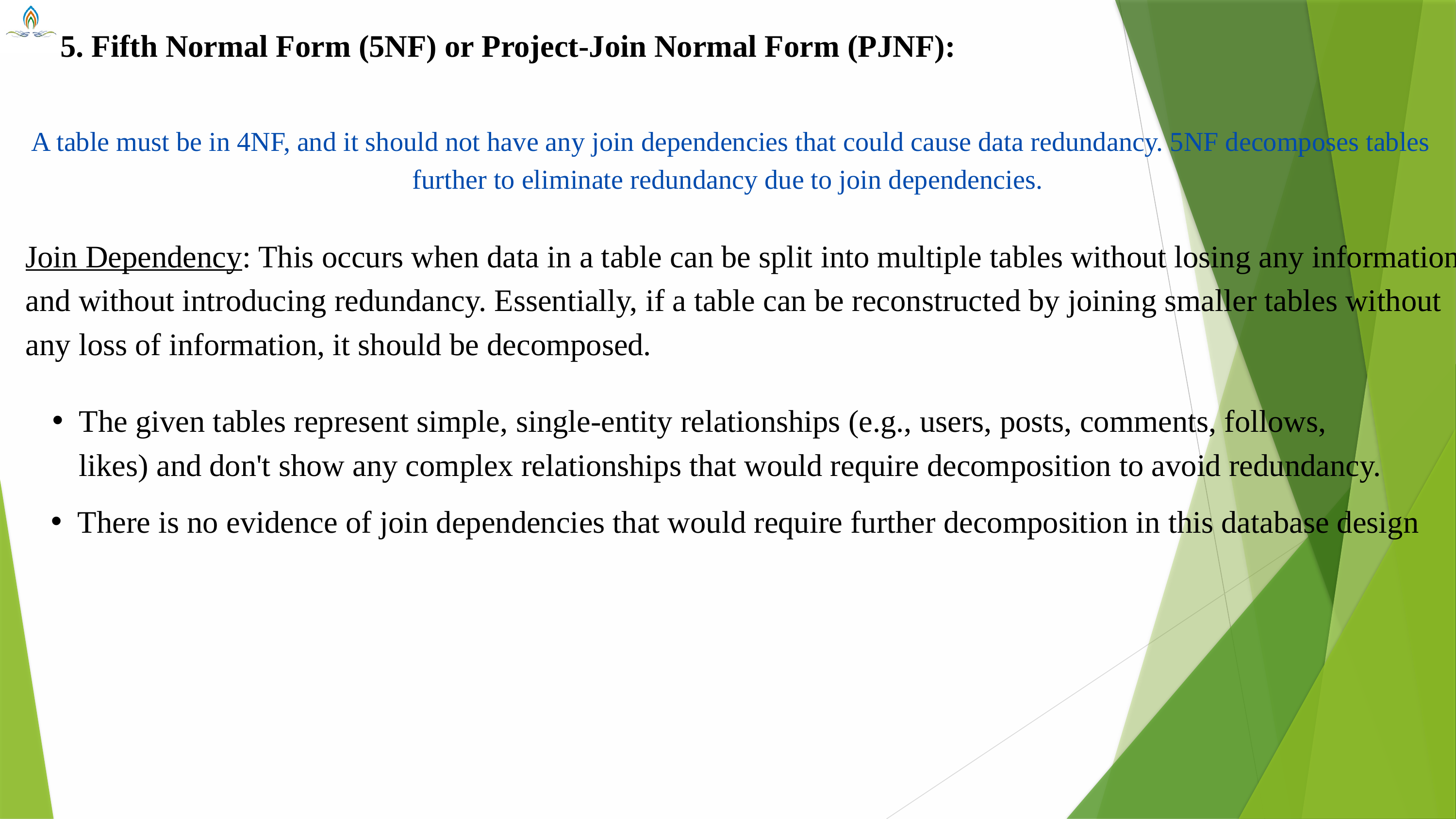

5. Fifth Normal Form (5NF) or Project-Join Normal Form (PJNF):
 A table must be in 4NF, and it should not have any join dependencies that could cause data redundancy. 5NF decomposes tables further to eliminate redundancy due to join dependencies.
Join Dependency: This occurs when data in a table can be split into multiple tables without losing any information and without introducing redundancy. Essentially, if a table can be reconstructed by joining smaller tables without any loss of information, it should be decomposed.
The given tables represent simple, single-entity relationships (e.g., users, posts, comments, follows, likes) and don't show any complex relationships that would require decomposition to avoid redundancy.
There is no evidence of join dependencies that would require further decomposition in this database design